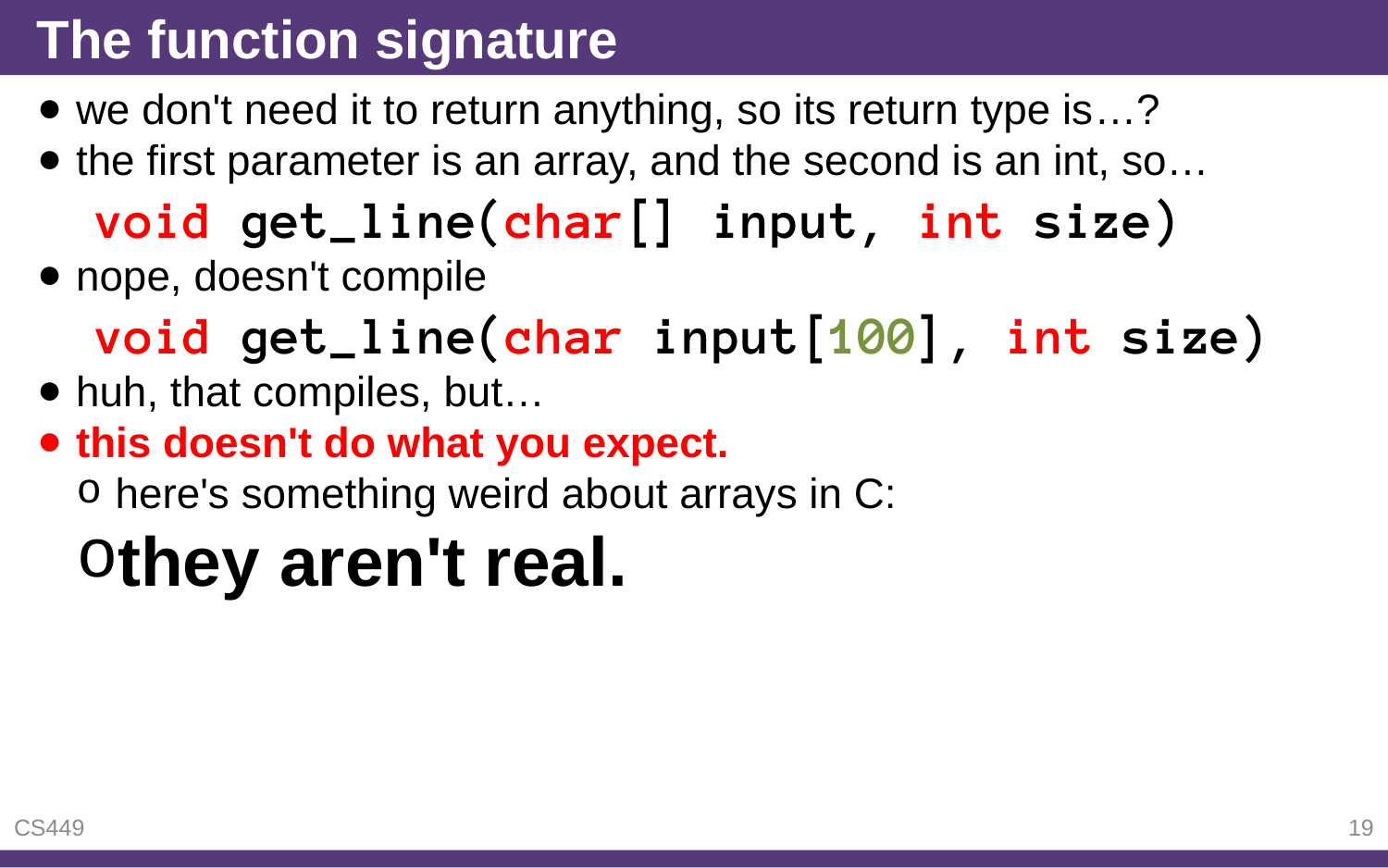

# The function signature
we don't need it to return anything, so its return type is…?
the first parameter is an array, and the second is an int, so…
  void get_line(char[] input, int size)
nope, doesn't compile
  void get_line(char input[100], int size)
huh, that compiles, but…
this doesn't do what you expect.
here's something weird about arrays in C:
they aren't real.
CS449
19